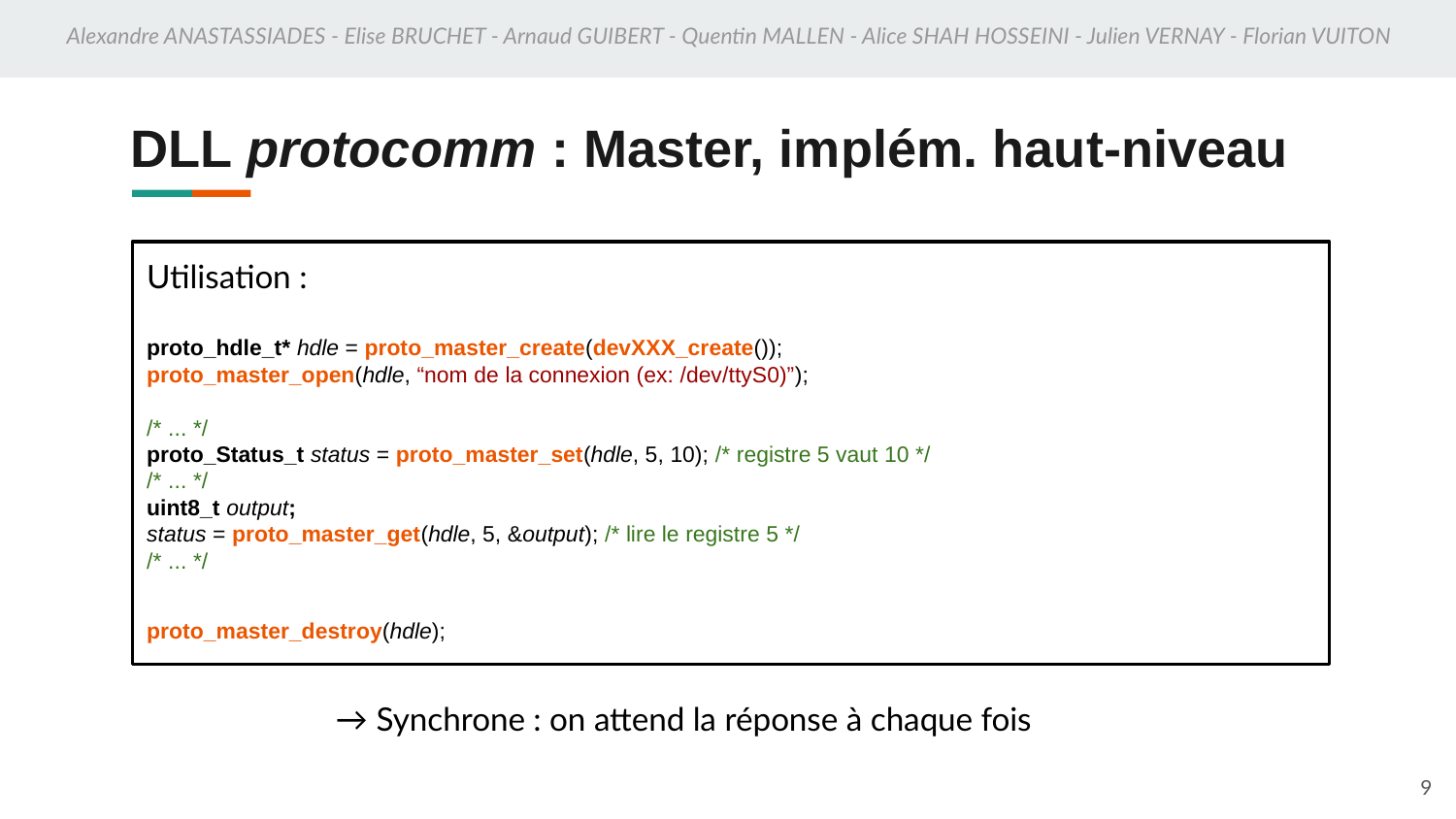

Alexandre ANASTASSIADES - Elise BRUCHET - Arnaud GUIBERT - Quentin MALLEN - Alice SHAH HOSSEINI - Julien VERNAY - Florian VUITON
DLL protocomm : Master, implém. haut-niveau
Utilisation :

proto_hdle_t* hdle = proto_master_create(devXXX_create());
proto_master_open(hdle, “nom de la connexion (ex: /dev/ttyS0)”);

/* ... */
proto_Status_t status = proto_master_set(hdle, 5, 10); /* registre 5 vaut 10 */
/* ... */
uint8_t output;
status = proto_master_get(hdle, 5, &output); /* lire le registre 5 */
/* ... */
proto_master_destroy(hdle);
→ Synchrone : on attend la réponse à chaque fois
9